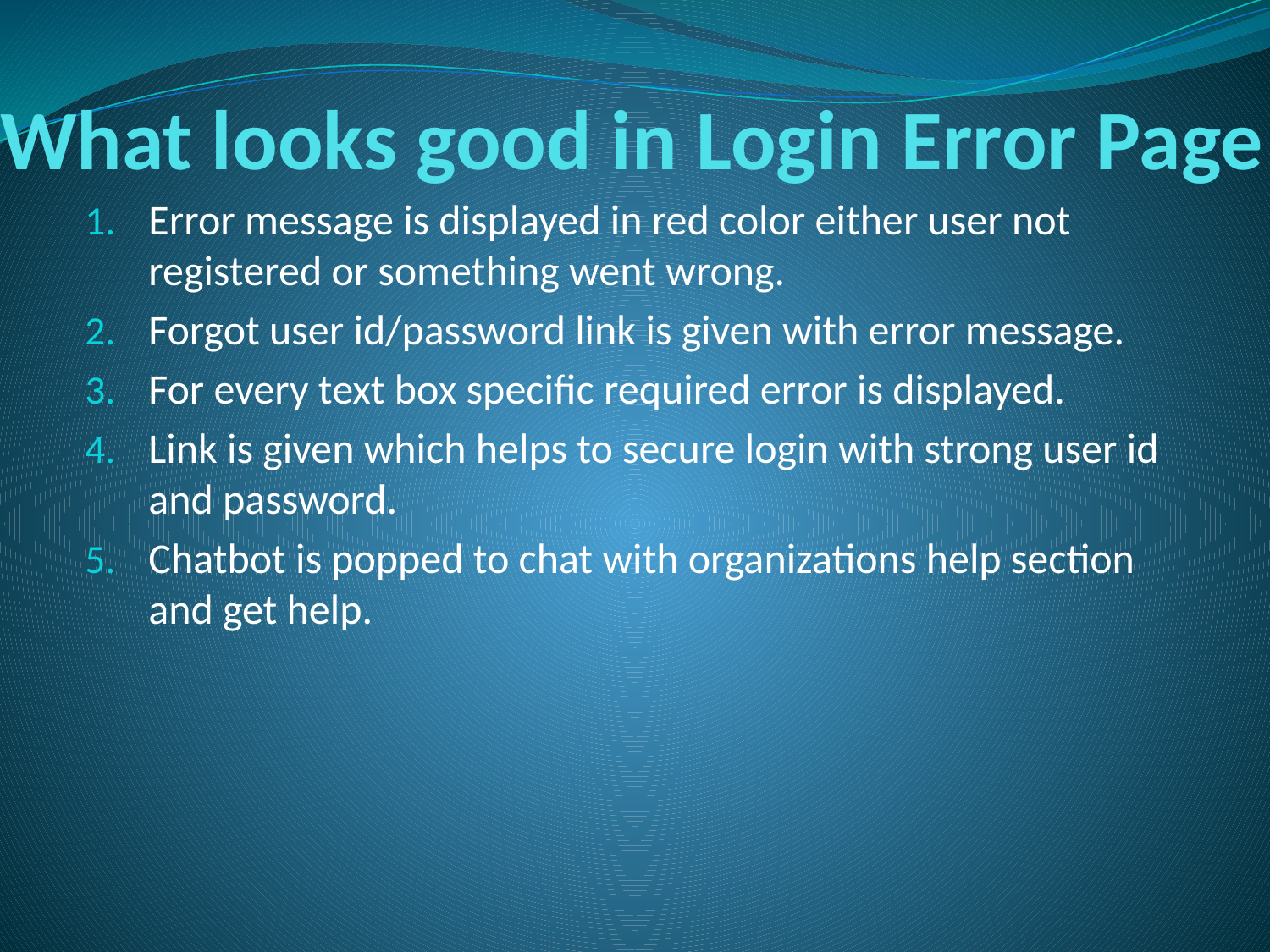

# What looks good in Login Error Page
Error message is displayed in red color either user not registered or something went wrong.
Forgot user id/password link is given with error message.
For every text box specific required error is displayed.
Link is given which helps to secure login with strong user id and password.
Chatbot is popped to chat with organizations help section and get help.